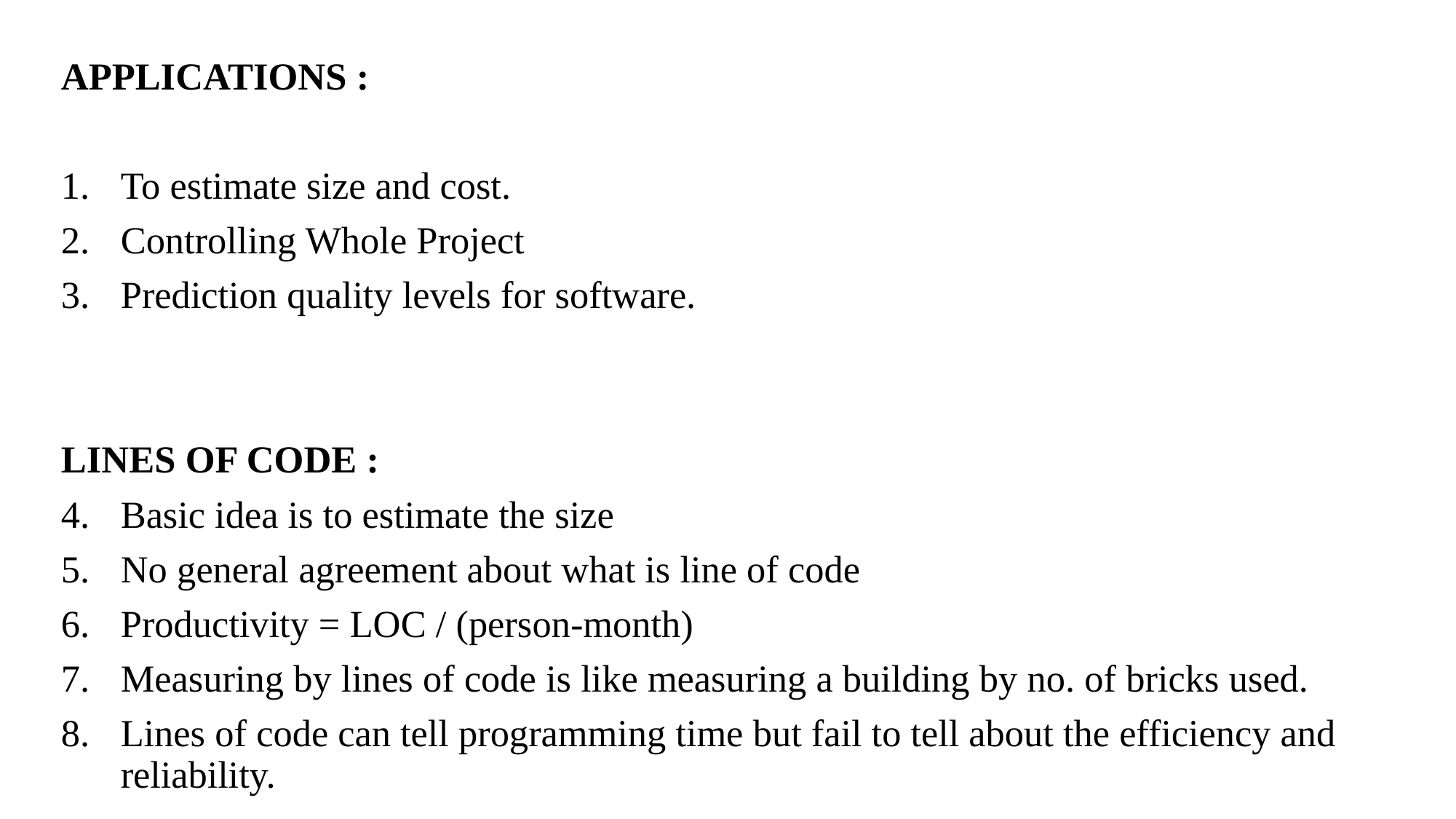

APPLICATIONS :

To estimate size and cost.
Controlling Whole Project
Prediction quality levels for software.

LINES OF CODE :
Basic idea is to estimate the size
No general agreement about what is line of code
Productivity = LOC / (person-month)
Measuring by lines of code is like measuring a building by no. of bricks used.
Lines of code can tell programming time but fail to tell about the efficiency and reliability.